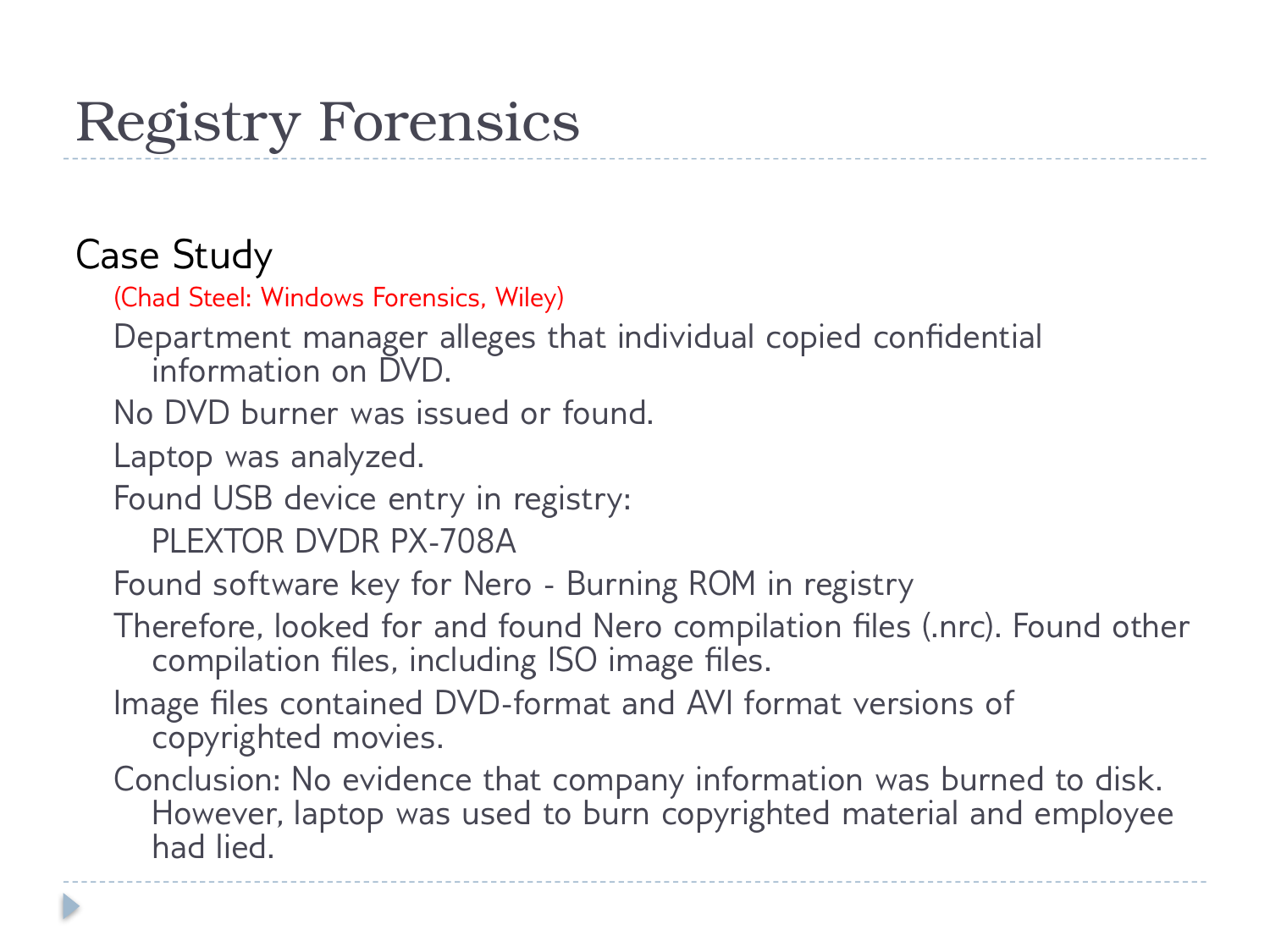

# Registry Forensics
Case Study
(Chad Steel: Windows Forensics, Wiley)
Department manager alleges that individual copied confidential information on DVD.
No DVD burner was issued or found.
Laptop was analyzed.
Found USB device entry in registry:
	PLEXTOR DVDR PX-708A
Found software key for Nero - Burning ROM in registry
Therefore, looked for and found Nero compilation files (.nrc). Found other compilation files, including ISO image files.
Image files contained DVD-format and AVI format versions of copyrighted movies.
Conclusion: No evidence that company information was burned to disk.  However, laptop was used to burn copyrighted material and employee had lied.